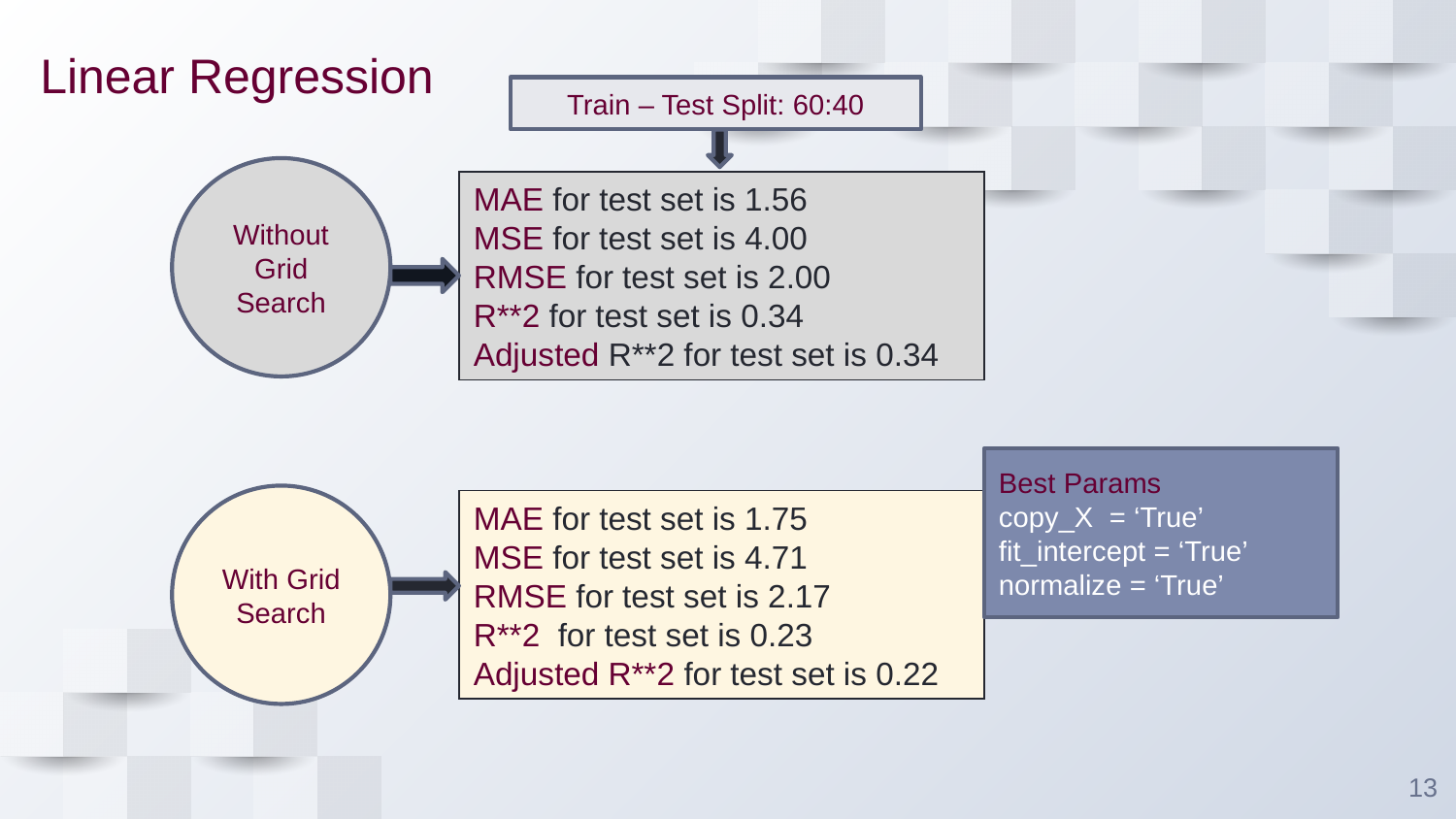

# Linear Regression
Train – Test Split: 60:40

Without Grid Search
MAE for test set is 1.56
MSE for test set is 4.00
RMSE for test set is 2.00
R**2 for test set is 0.34
Adjusted R**2 for test set is 0.34

Best Params
copy_X  = ‘True’
fit_intercept = ‘True’
normalize = ‘True’
With Grid Search
MAE for test set is 1.75
MSE for test set is 4.71
RMSE for test set is 2.17
R**2  for test set is 0.23
Adjusted R**2 for test set is 0.22

13